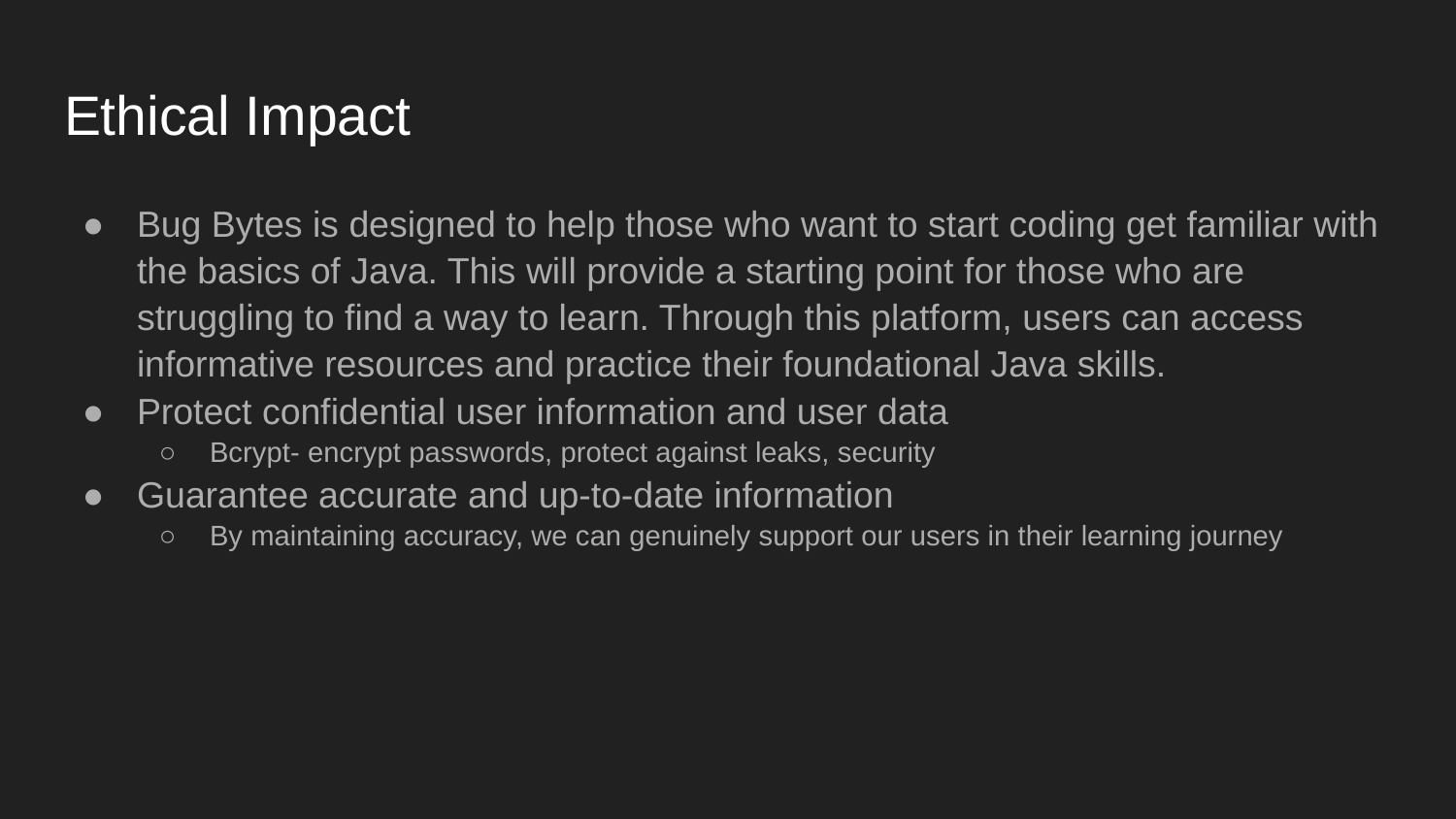

# Ethical Impact
Bug Bytes is designed to help those who want to start coding get familiar with the basics of Java. This will provide a starting point for those who are struggling to find a way to learn. Through this platform, users can access informative resources and practice their foundational Java skills.
Protect confidential user information and user data
Bcrypt- encrypt passwords, protect against leaks, security
Guarantee accurate and up-to-date information
By maintaining accuracy, we can genuinely support our users in their learning journey